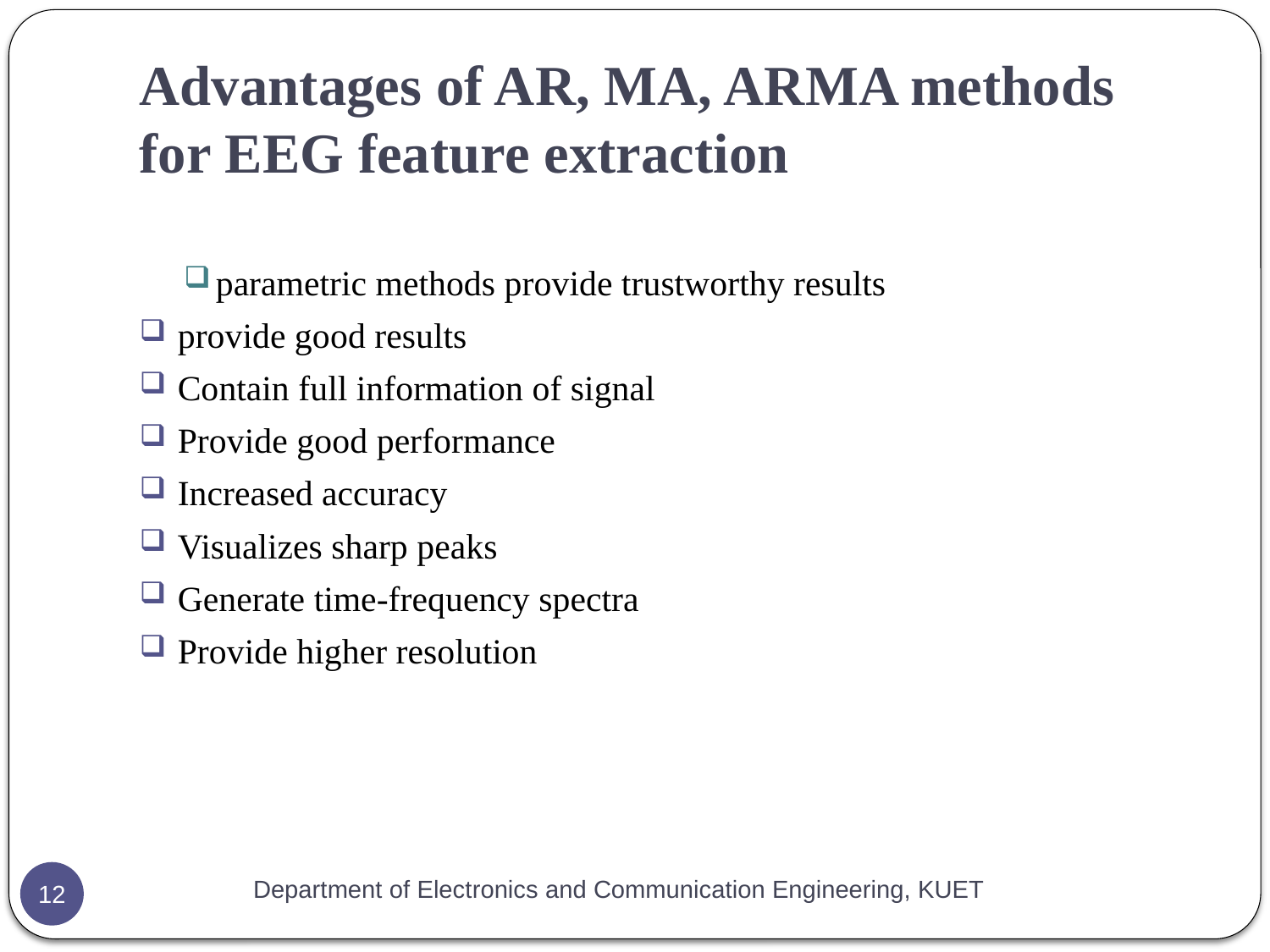

# Advantages of AR, MA, ARMA methods for EEG feature extraction
parametric methods provide trustworthy results
provide good results
Contain full information of signal
Provide good performance
Increased accuracy
Visualizes sharp peaks
Generate time-frequency spectra
Provide higher resolution

Department of Electronics and Communication Engineering, KUET
12